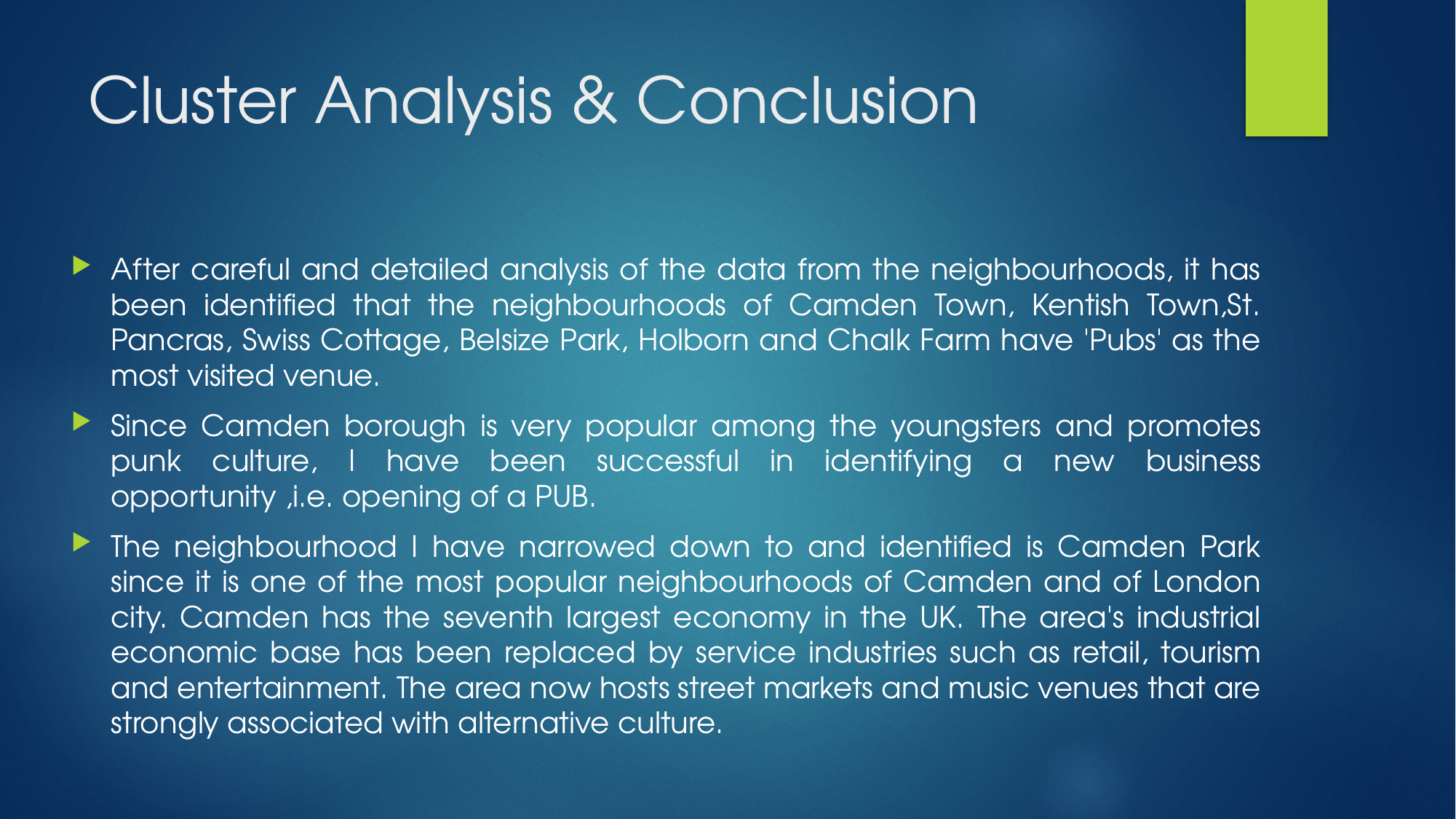

# Cluster Analysis & Conclusion
After careful and detailed analysis of the data from the neighbourhoods, it has been identified that the neighbourhoods of Camden Town, Kentish Town,St. Pancras, Swiss Cottage, Belsize Park, Holborn and Chalk Farm have 'Pubs' as the most visited venue.
Since Camden borough is very popular among the youngsters and promotes punk culture, I have been successful in identifying a new business opportunity ,i.e. opening of a PUB.
The neighbourhood I have narrowed down to and identified is Camden Park since it is one of the most popular neighbourhoods of Camden and of London city. Camden has the seventh largest economy in the UK. The area's industrial economic base has been replaced by service industries such as retail, tourism and entertainment. The area now hosts street markets and music venues that are strongly associated with alternative culture.